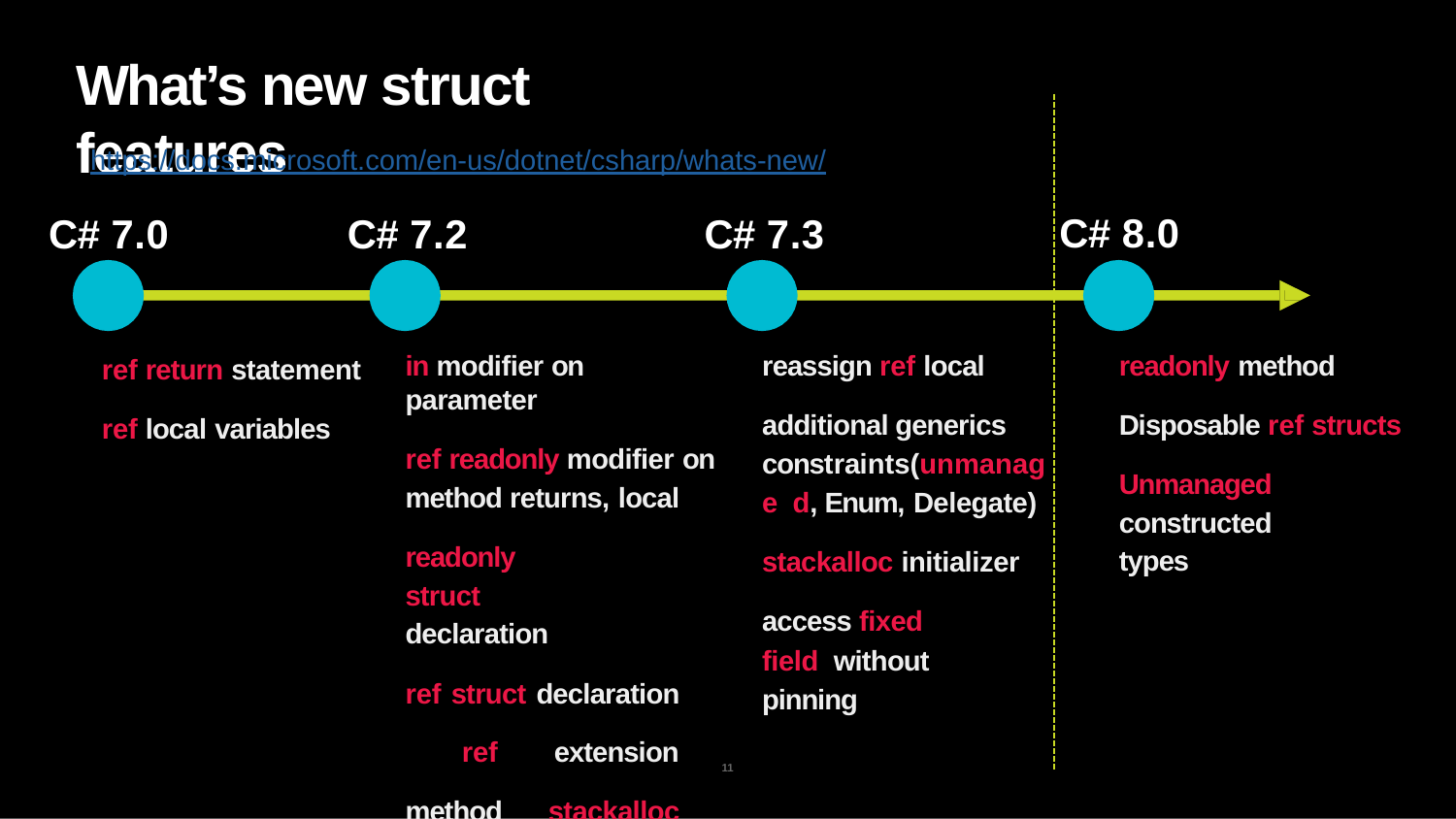

# What’s new struct features

https://docs.microsoft.com/en-us/dotnet/csharp/whats-new/

C# 7.0	C# 7.2	C# 7.3
C# 8.0

in modifier on parameter
ref readonly modifier on
method returns, local
readonly struct  declaration
ref struct declaration  ref extension method  stackalloc to Span
reassign ref local
additional generics  constraints(unmanage  d, Enum, Delegate)
stackalloc initializer
access fixed field  without pinning
readonly method
Disposable ref structs
Unmanaged  constructed types
ref return statement
ref local variables
11